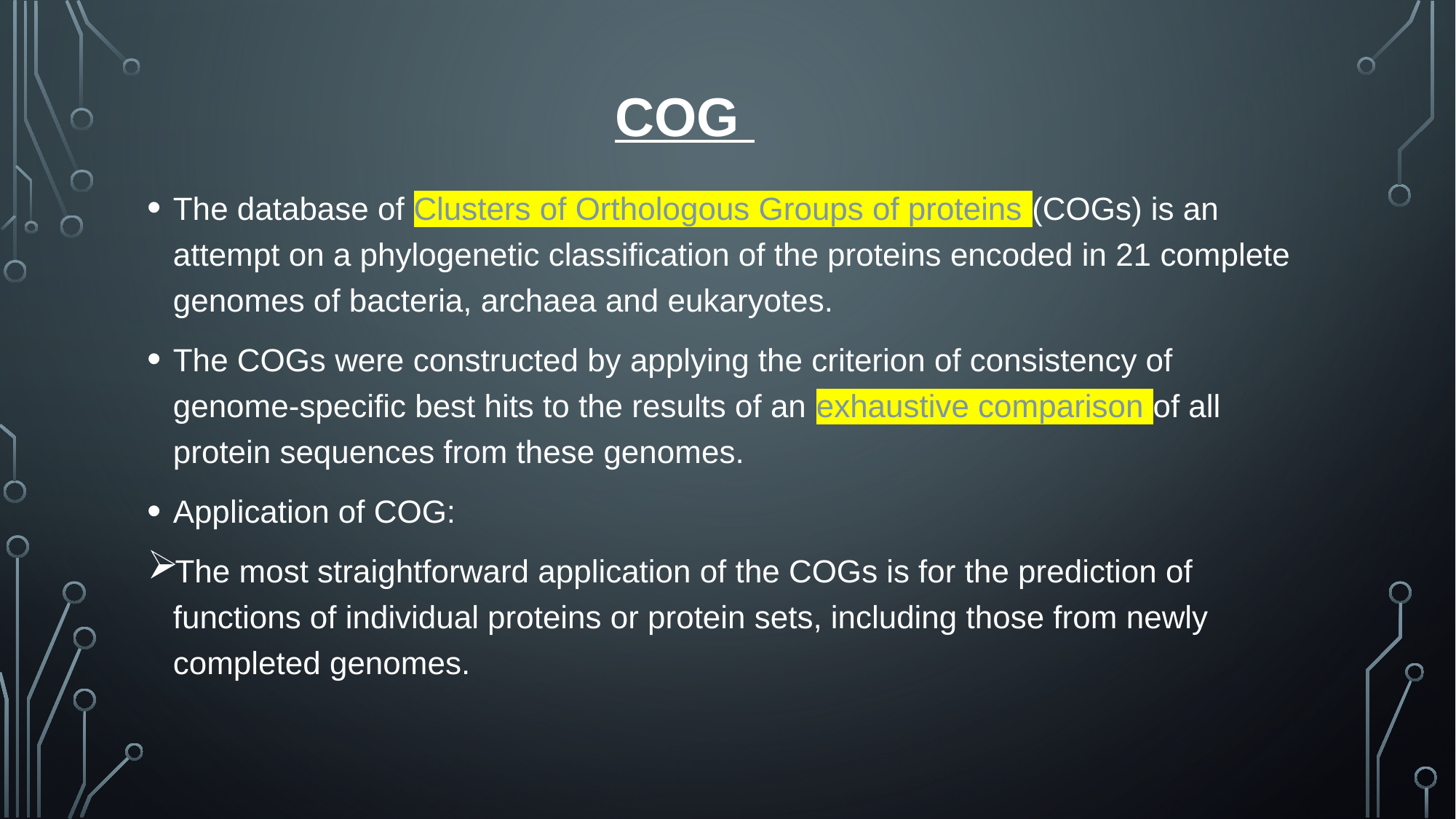

# COG
The database of Clusters of Orthologous Groups of proteins (COGs) is an attempt on a phylogenetic classification of the proteins encoded in 21 complete genomes of bacteria, archaea and eukaryotes.
The COGs were constructed by applying the criterion of consistency of genome-specific best hits to the results of an exhaustive comparison of all protein sequences from these genomes.
Application of COG:
The most straightforward application of the COGs is for the prediction of functions of individual proteins or protein sets, including those from newly completed genomes.